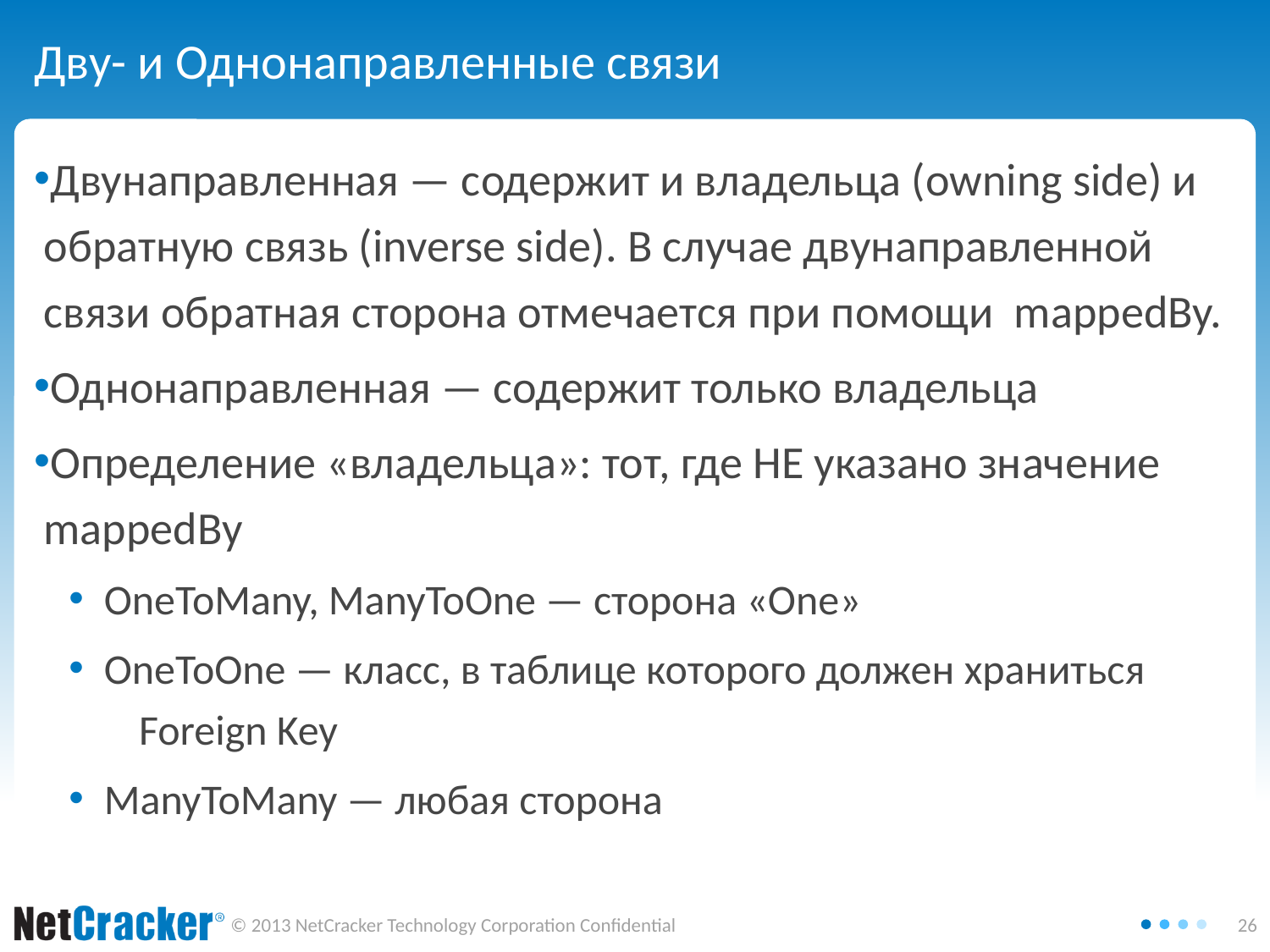

# Дву- и Однонаправленные связи
Двунаправленная — содержит и владельца (owning side) и обратную связь (inverse side). В случае двунаправленной связи обратная сторона отмечается при помощи  mappedBy.
Однонаправленная — содержит только владельца
Определение «владельца»: тот, где НЕ указано значение mappedBy
OneToMany, ManyToOne — сторона «One»
OneToOne — класс, в таблице которого должен храниться 	Foreign Key
ManyToMany — любая сторона